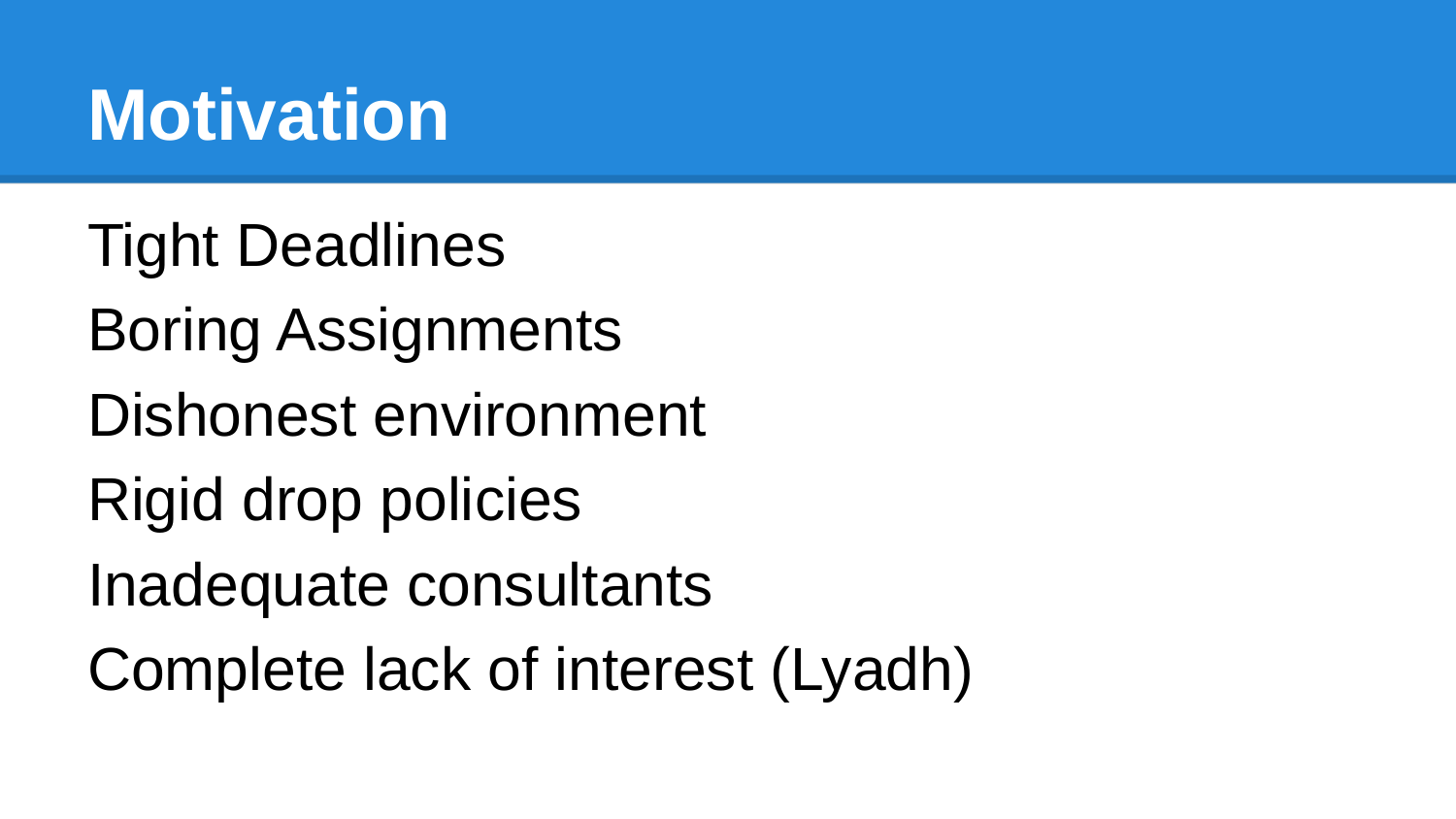

# Motivation
Tight Deadlines
Boring Assignments
Dishonest environment
Rigid drop policies
Inadequate consultants
Complete lack of interest (Lyadh)